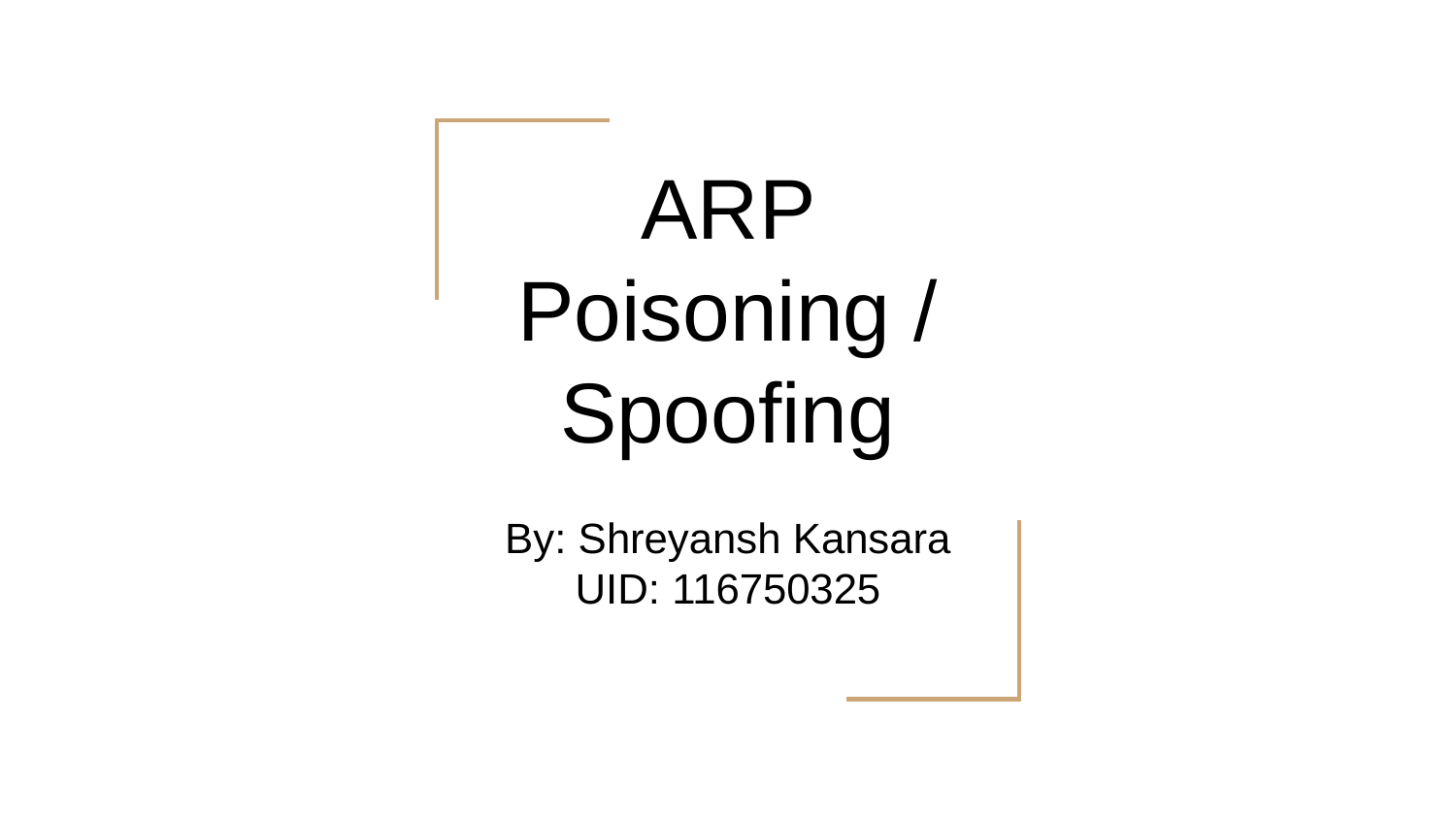

# ARP Poisoning / Spoofing
By: Shreyansh Kansara
UID: 116750325